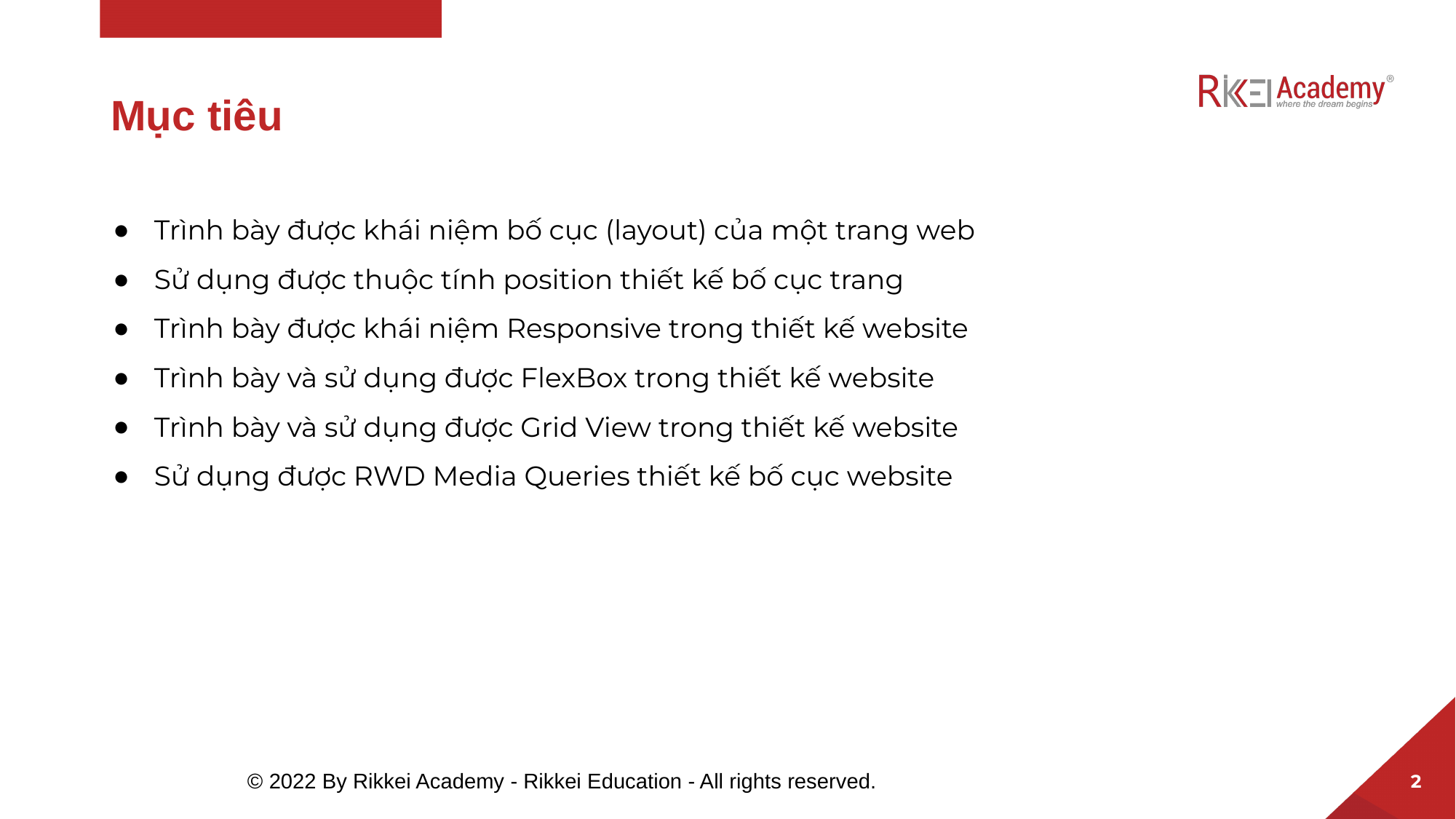

# Mục tiêu

Trình bày được khái niệm bố cục (layout) của một trang web
Sử dụng được thuộc tính position thiết kế bố cục trang
Trình bày được khái niệm Responsive trong thiết kế website
Trình bày và sử dụng được FlexBox trong thiết kế website
Trình bày và sử dụng được Grid View trong thiết kế website
Sử dụng được RWD Media Queries thiết kế bố cục website